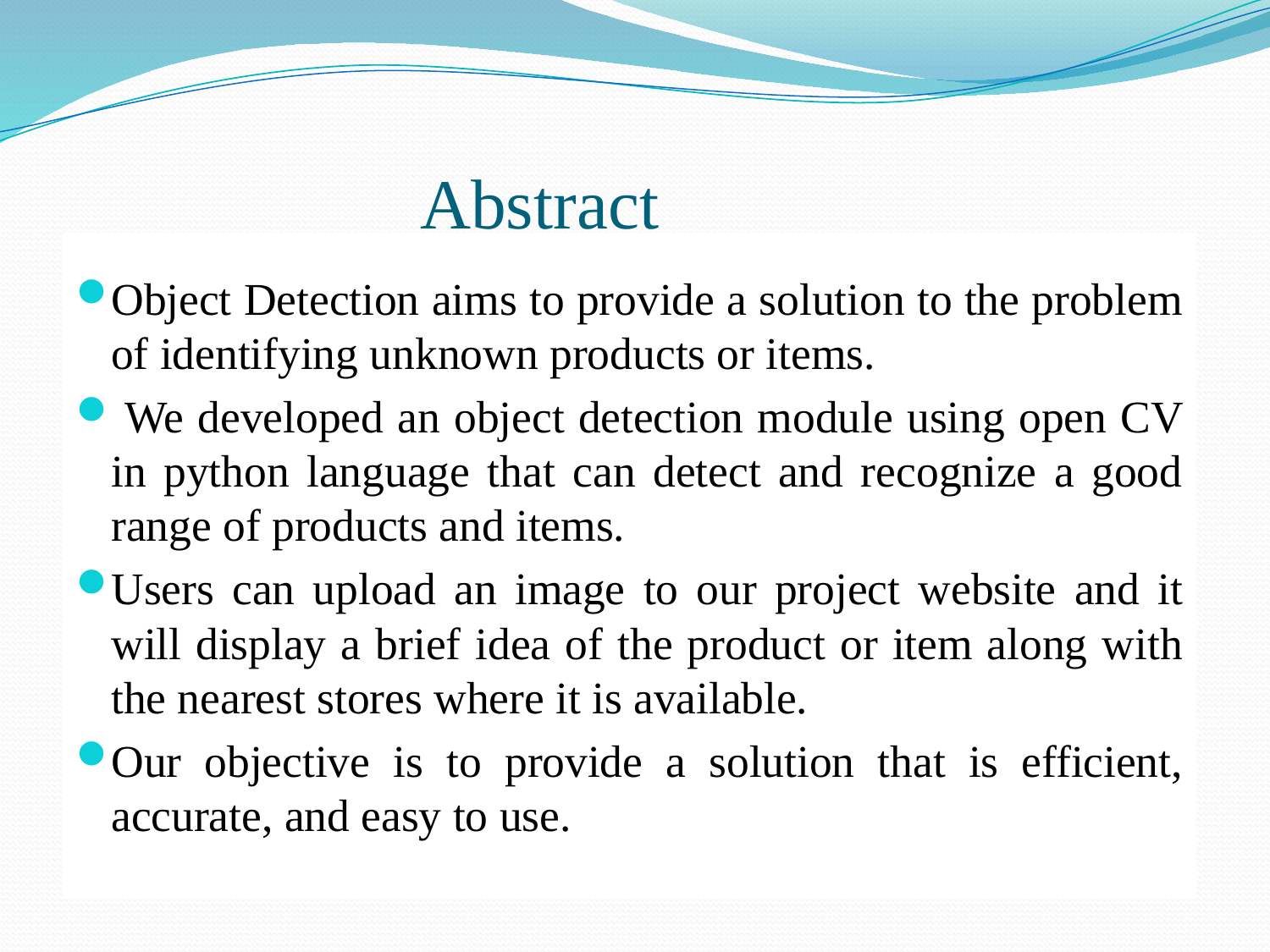

# Abstract

Object Detection aims to provide a solution to the problem of identifying unknown products or items.
 We developed an object detection module using open CV in python language that can detect and recognize a good range of products and items.
Users can upload an image to our project website and it will display a brief idea of the product or item along with the nearest stores where it is available.
Our objective is to provide a solution that is efficient, accurate, and easy to use.